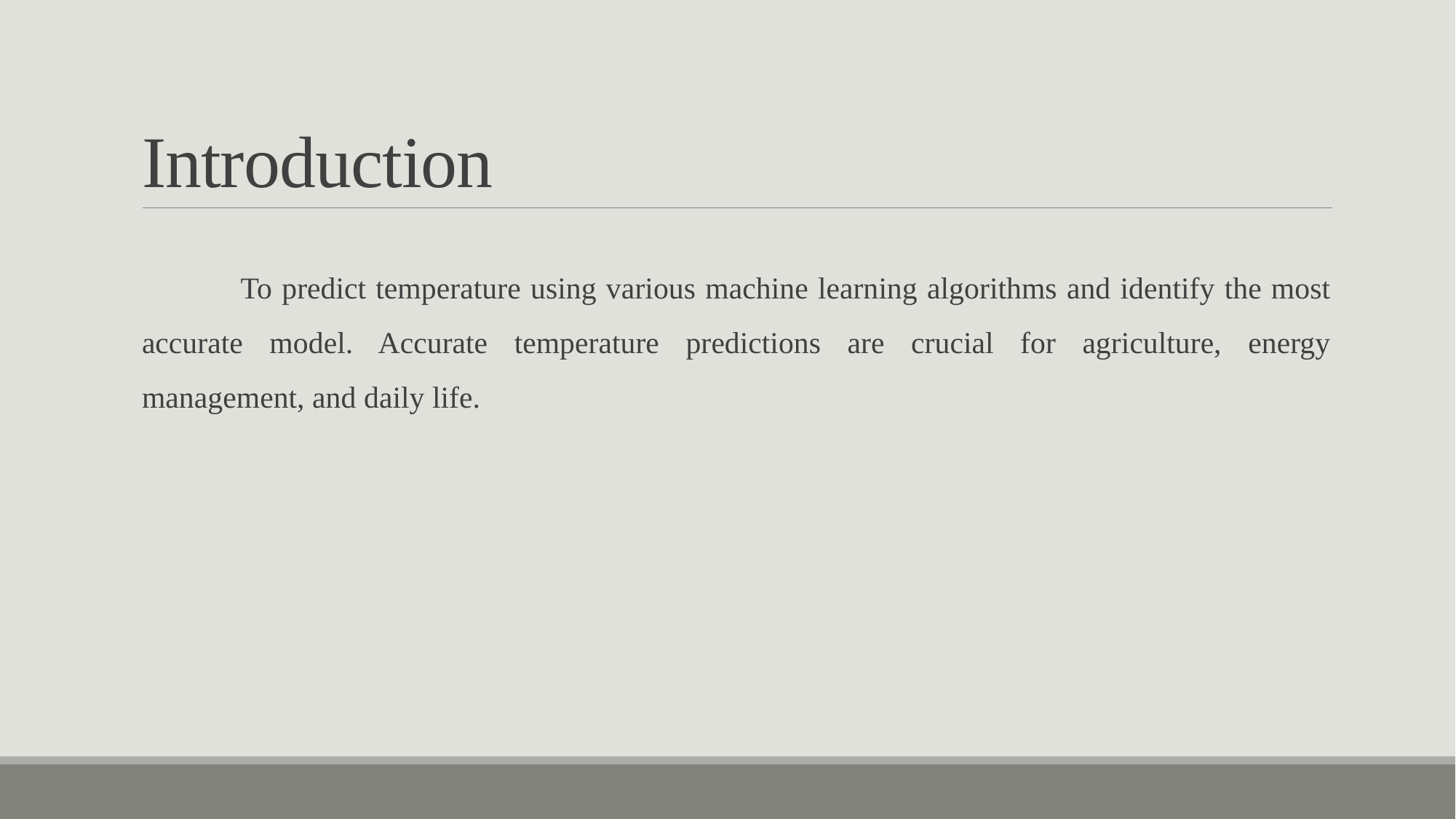

# Introduction
           To predict temperature using various machine learning algorithms and identify the most accurate model. Accurate temperature predictions are crucial for agriculture, energy management, and daily life.